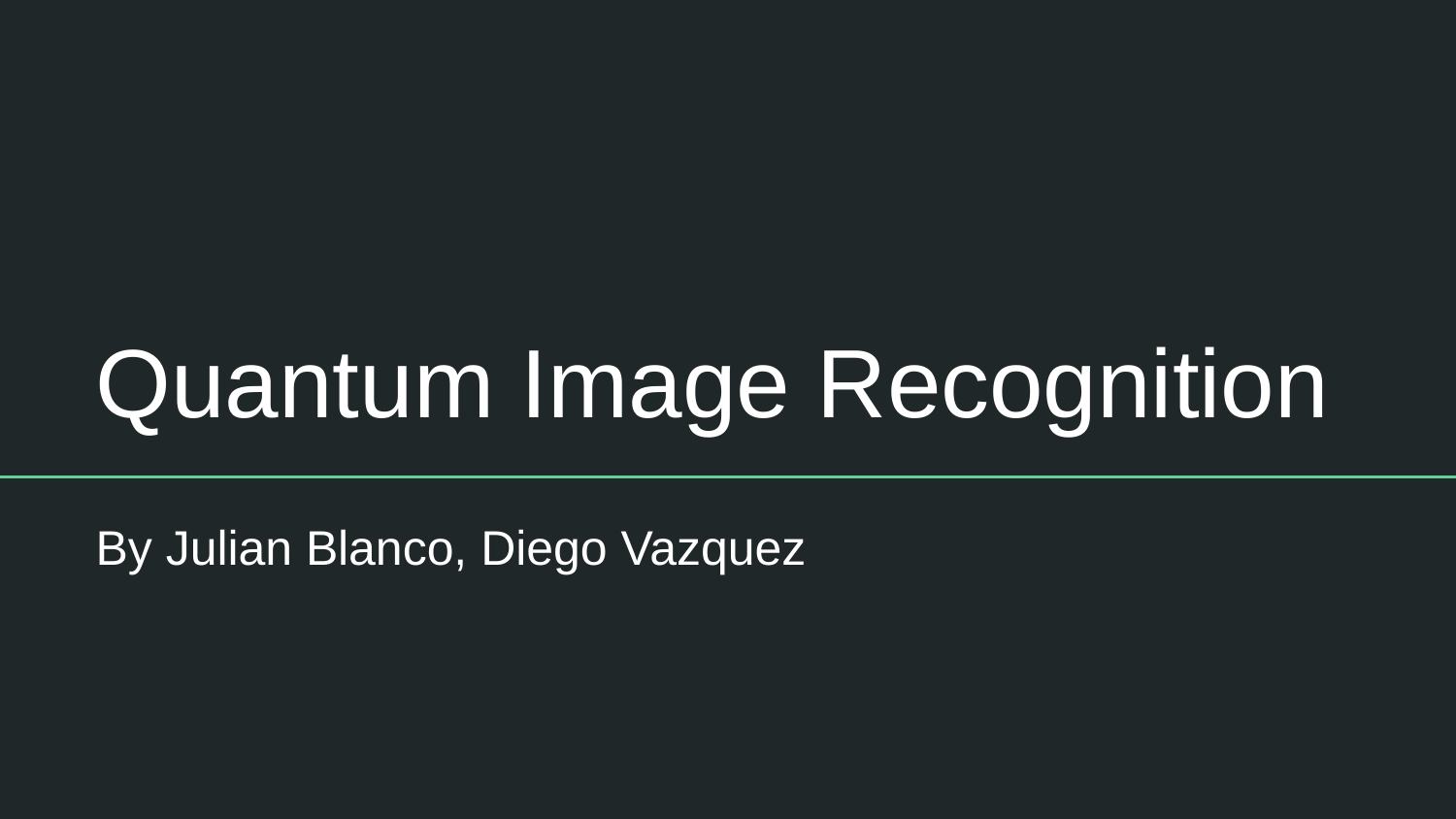

# Quantum Image Recognition
By Julian Blanco, Diego Vazquez